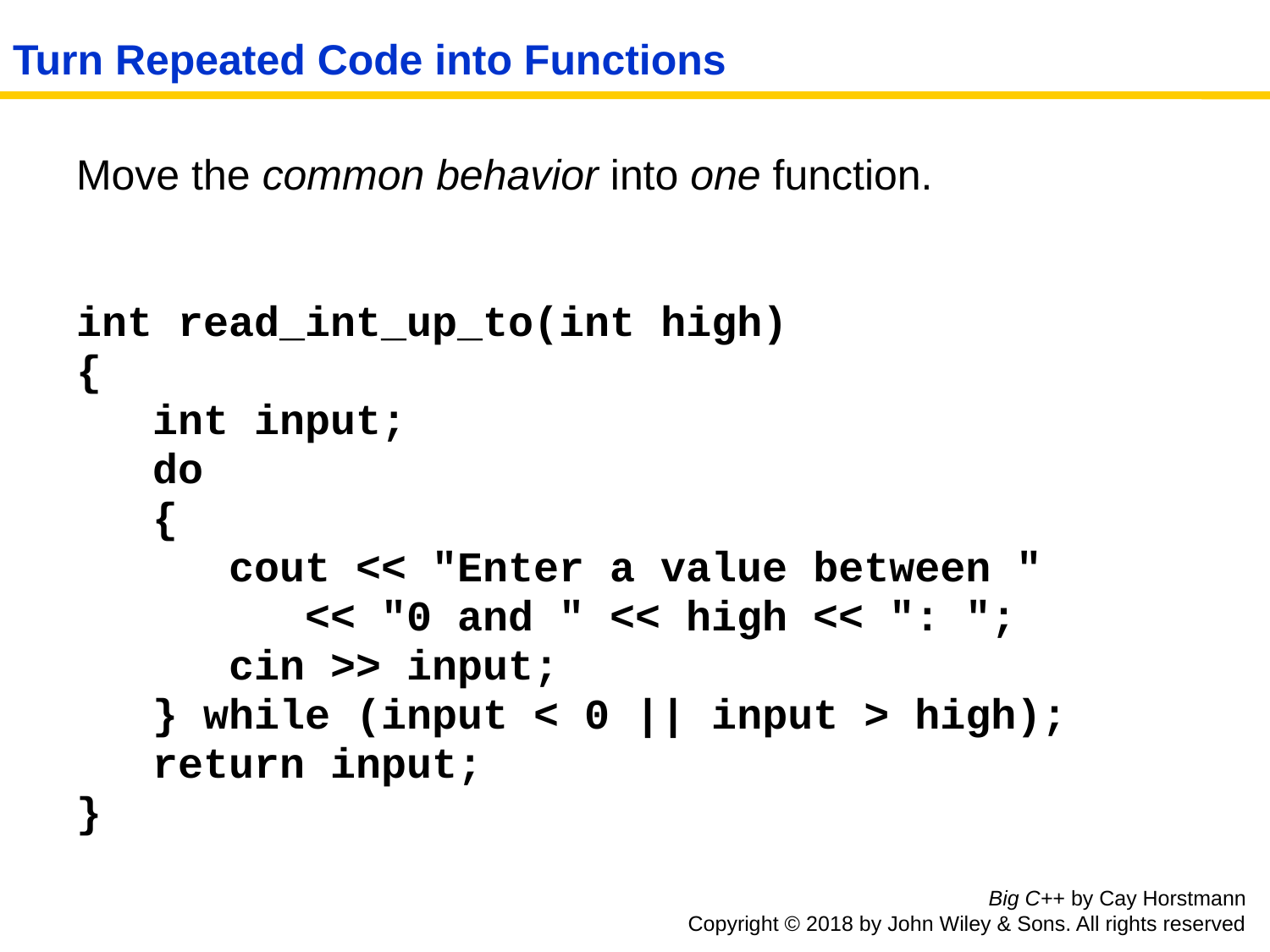

# Turn Repeated Code into Functions

Move the common behavior into one function.

int read_int_up_to(int high)
{
   int input;
   do
   {
      cout << "Enter a value between "
         << "0 and " << high << ": ";
      cin >> input;
   } while (input < 0 || input > high);
   return input;
}
Big C++ by Cay Horstmann
Copyright © 2018 by John Wiley & Sons. All rights reserved